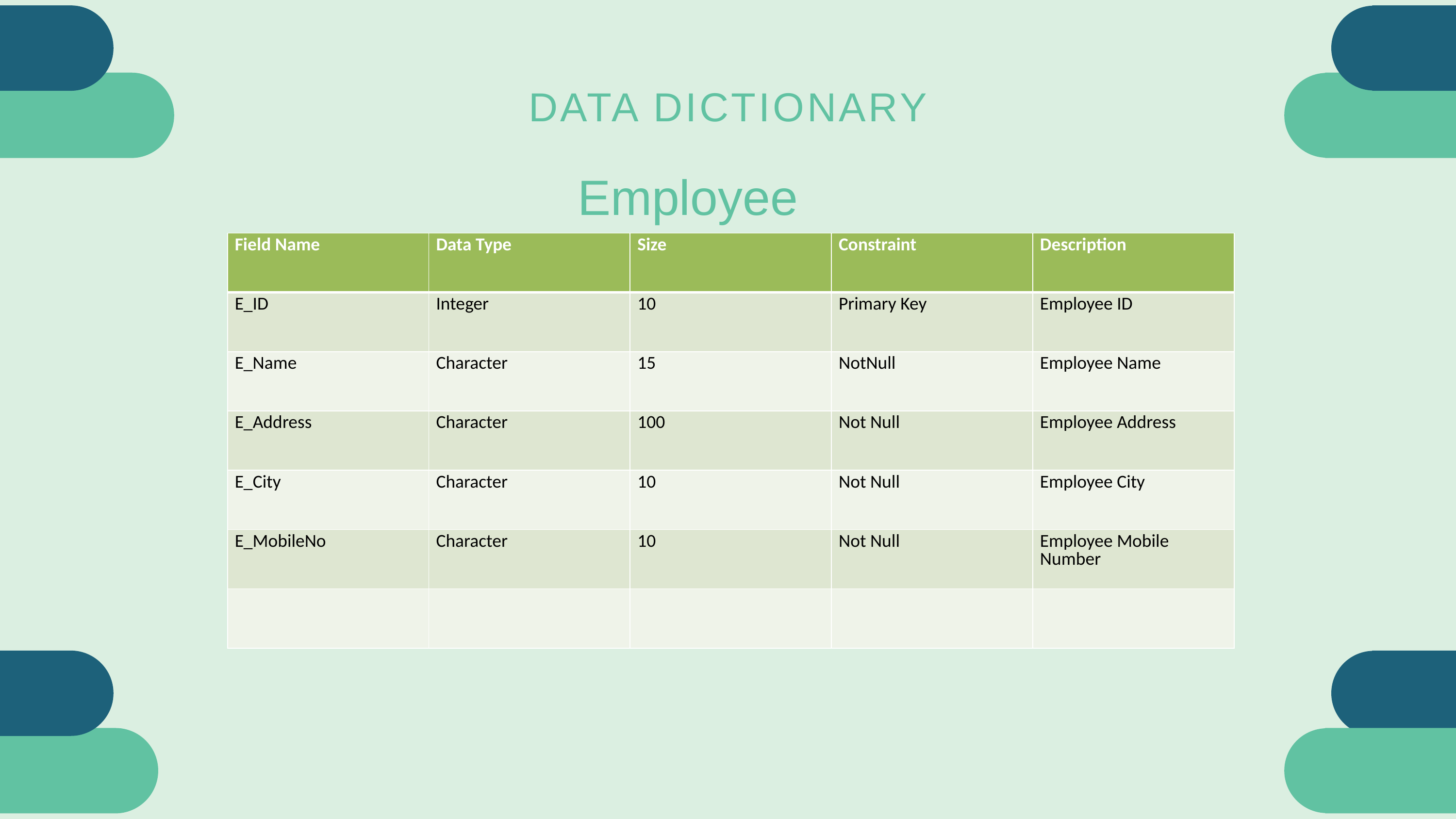

DATA DICTIONARY
Employee
| Field Name | Data Type | Size | Constraint | Description |
| --- | --- | --- | --- | --- |
| E\_ID | Integer | 10 | Primary Key | Employee ID |
| E\_Name | Character | 15 | NotNull | Employee Name |
| E\_Address | Character | 100 | Not Null | Employee Address |
| E\_City | Character | 10 | Not Null | Employee City |
| E\_MobileNo | Character | 10 | Not Null | Employee Mobile Number |
|  |  |  |  |  |